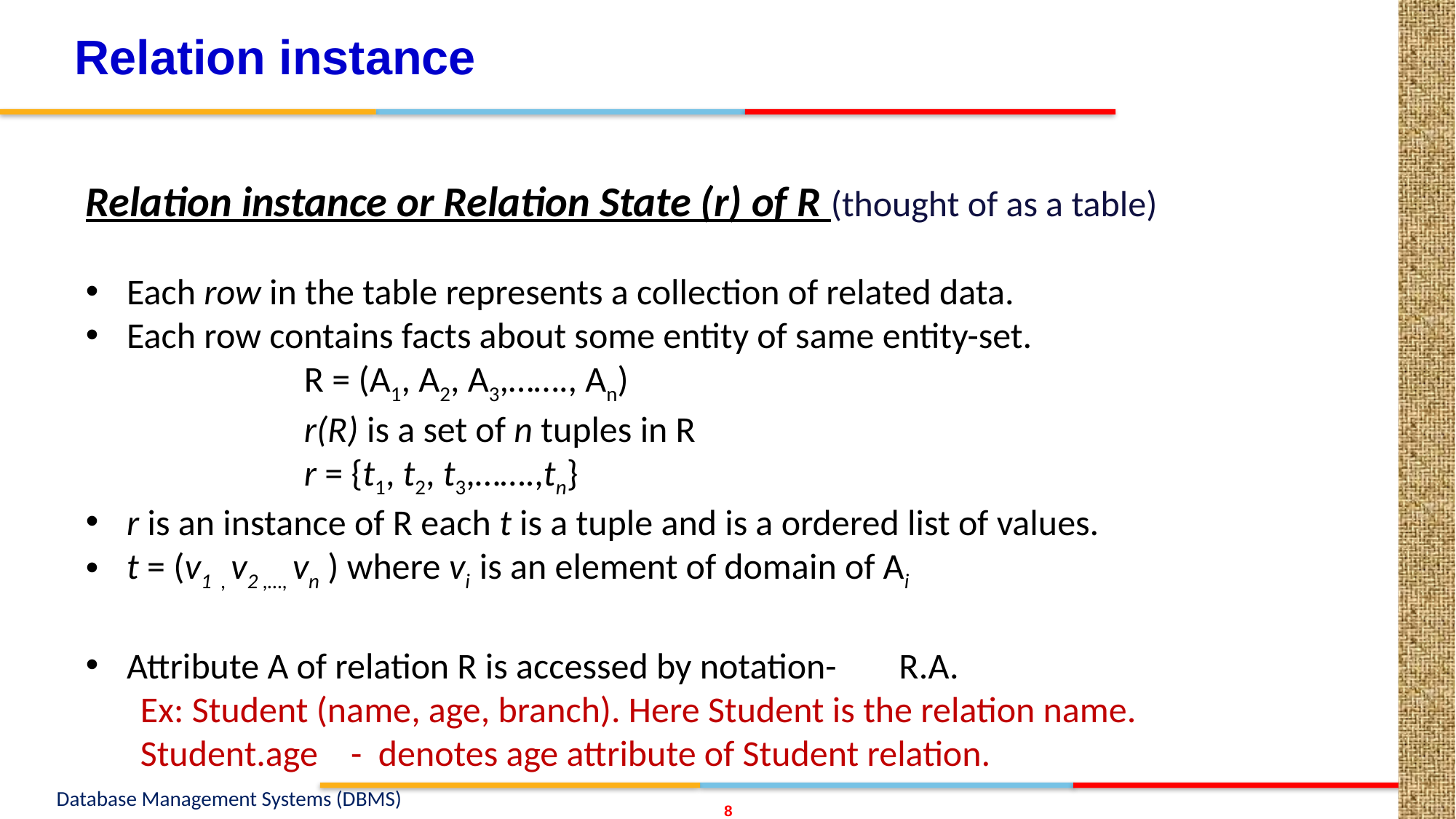

# Relation instance

Relation instance or Relation State (r) of R (thought of as a table)

Each row in the table represents a collection of related data.
Each row contains facts about some entity of same entity-set.
		R = (A1, A2, A3,……., An)
		r(R) is a set of n tuples in R
		r = {t1, t2, t3,…….,tn}
r is an instance of R each t is a tuple and is a ordered list of values.
t = (v1  , v2 ,…, vn ) where vi  is an element of domain of Ai

Attribute A of relation R is accessed by notation- 	 R.A.
Ex: Student (name, age, branch). Here Student is the relation name.
Student.age    -  denotes age attribute of Student relation.